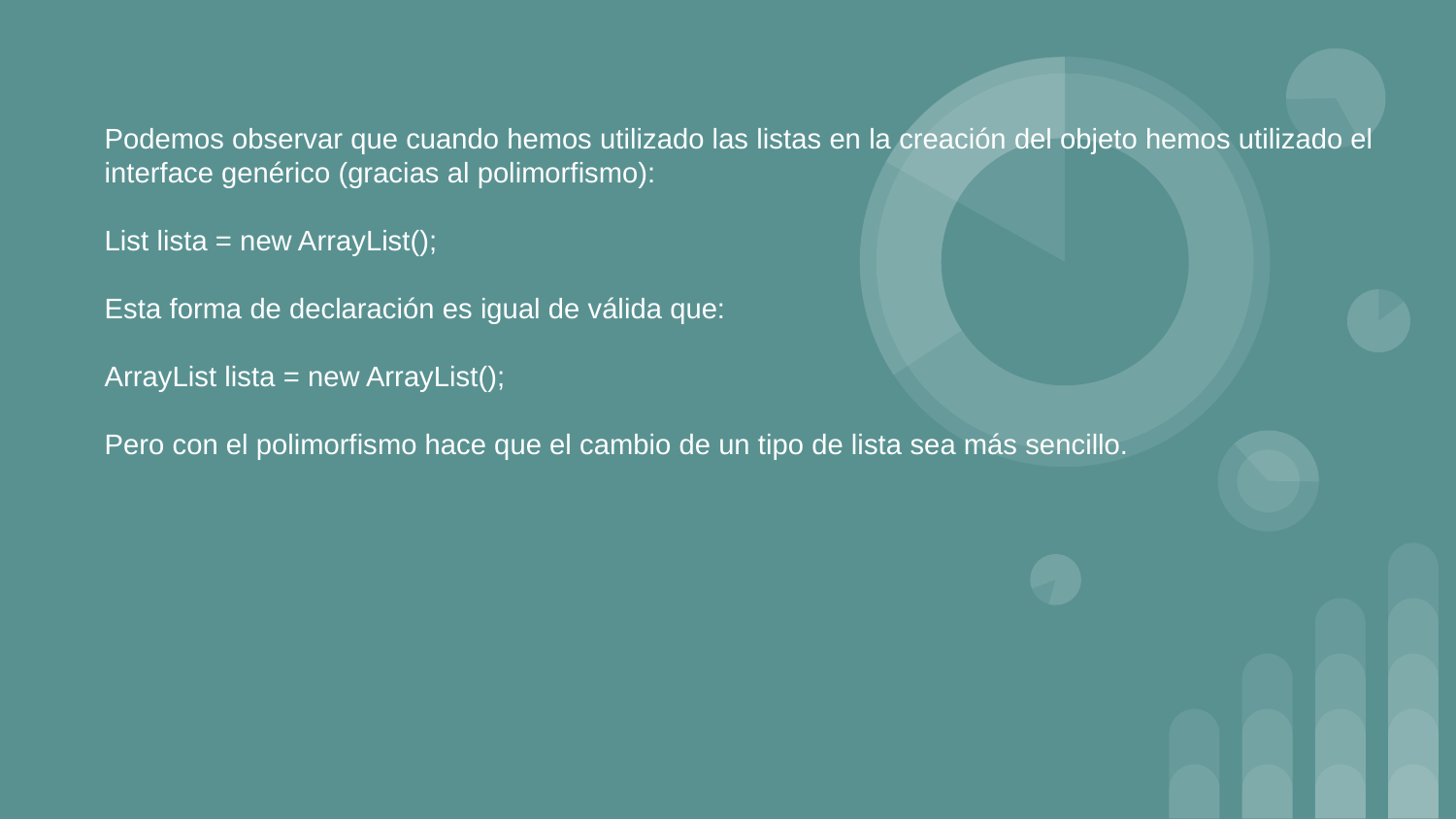

Podemos observar que cuando hemos utilizado las listas en la creación del objeto hemos utilizado el interface genérico (gracias al polimorfismo):

List lista = new ArrayList();

Esta forma de declaración es igual de válida que:

ArrayList lista = new ArrayList();

Pero con el polimorfismo hace que el cambio de un tipo de lista sea más sencillo.